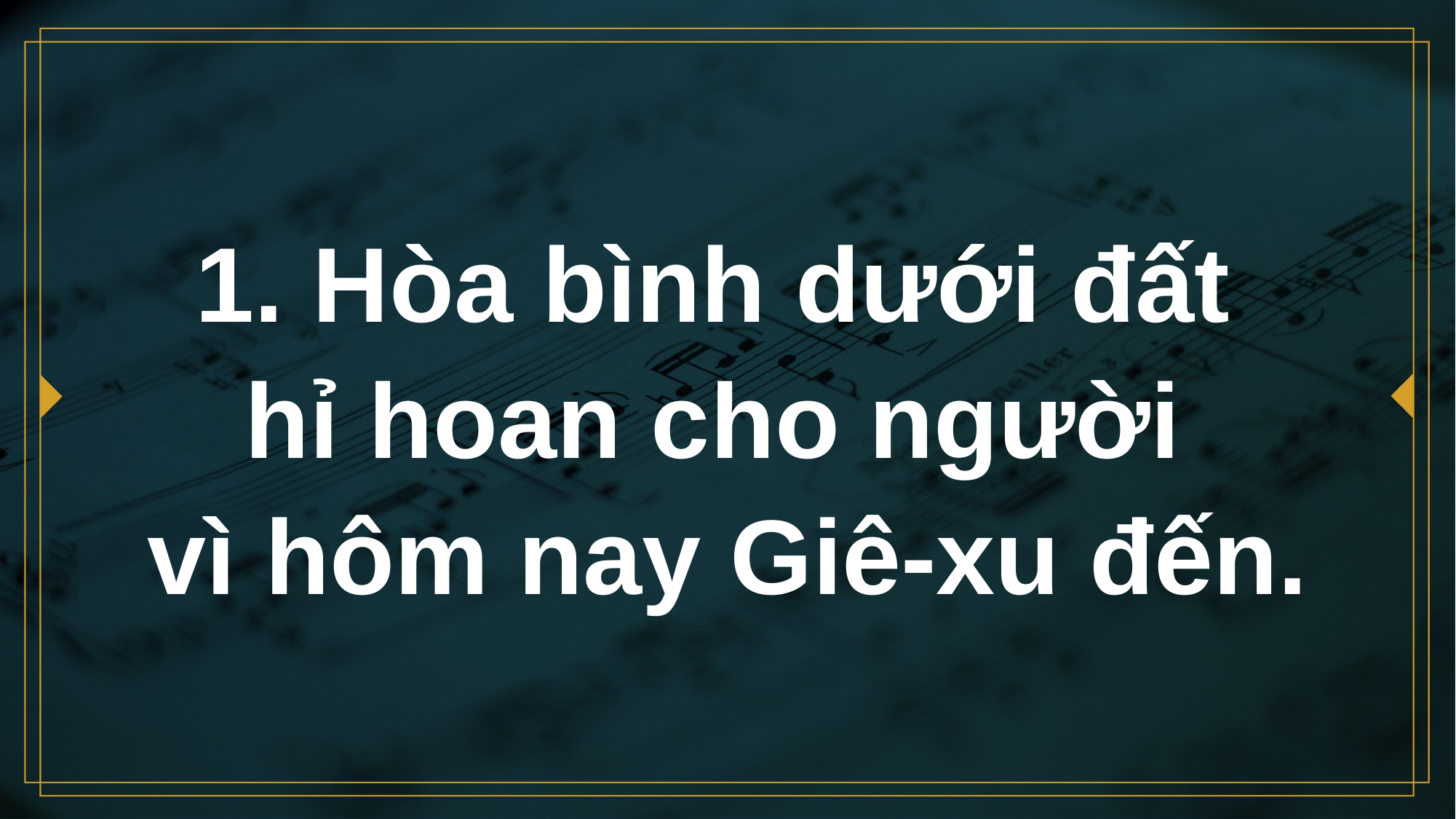

# 1. Hòa bình dưới đất hỉ hoan cho người vì hôm nay Giê-xu đến.